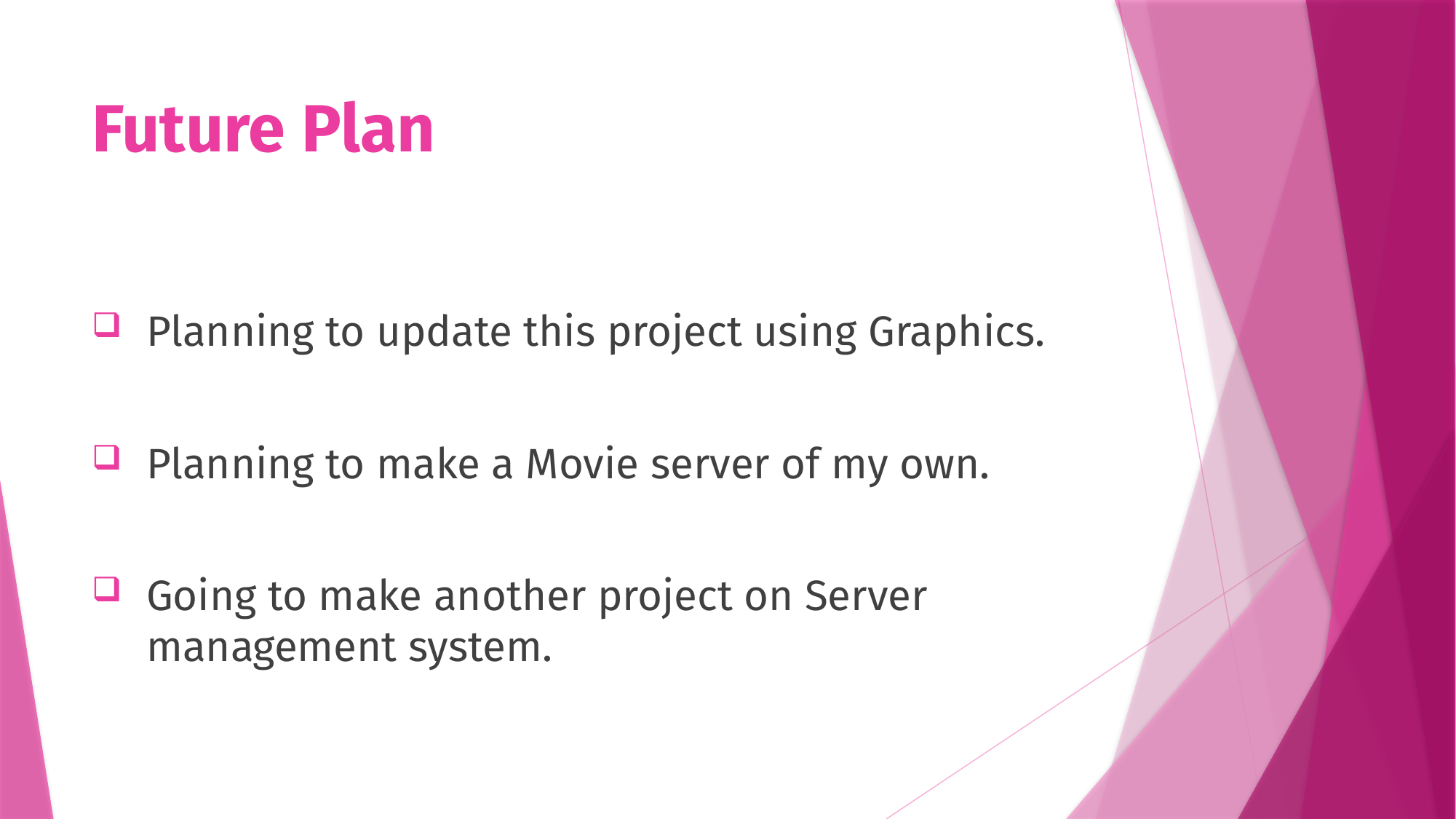

# Future Plan
Planning to update this project using Graphics.

Planning to make a Movie server of my own.

Going to make another project on Server management system.